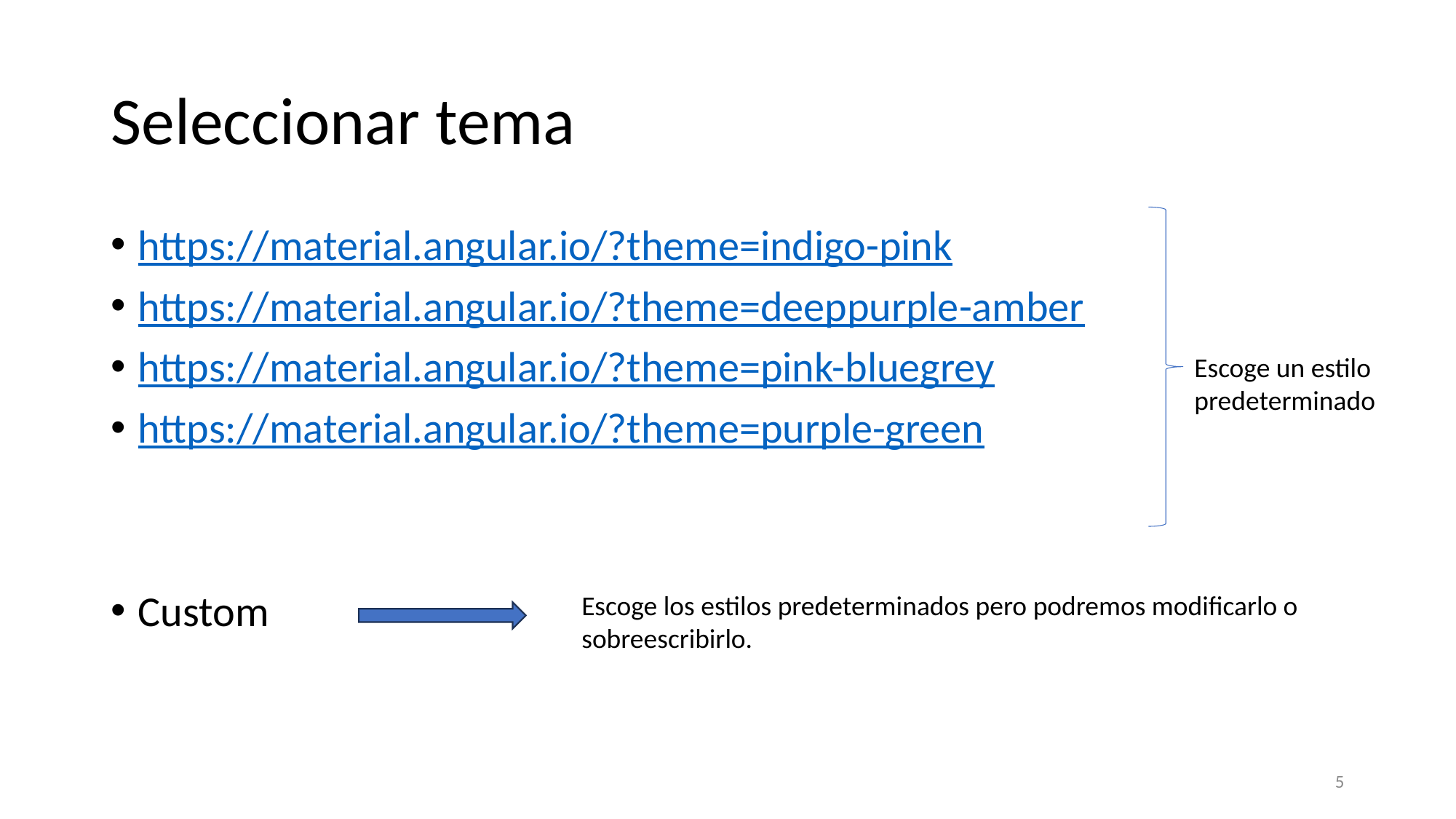

# Seleccionar tema

https://material.angular.io/?theme=indigo-pink
https://material.angular.io/?theme=deeppurple-amber
https://material.angular.io/?theme=pink-bluegrey
https://material.angular.io/?theme=purple-green

Custom

Escoge un estilo predeterminado
Escoge los estilos predeterminados pero podremos modificarlo o sobreescribirlo.

5